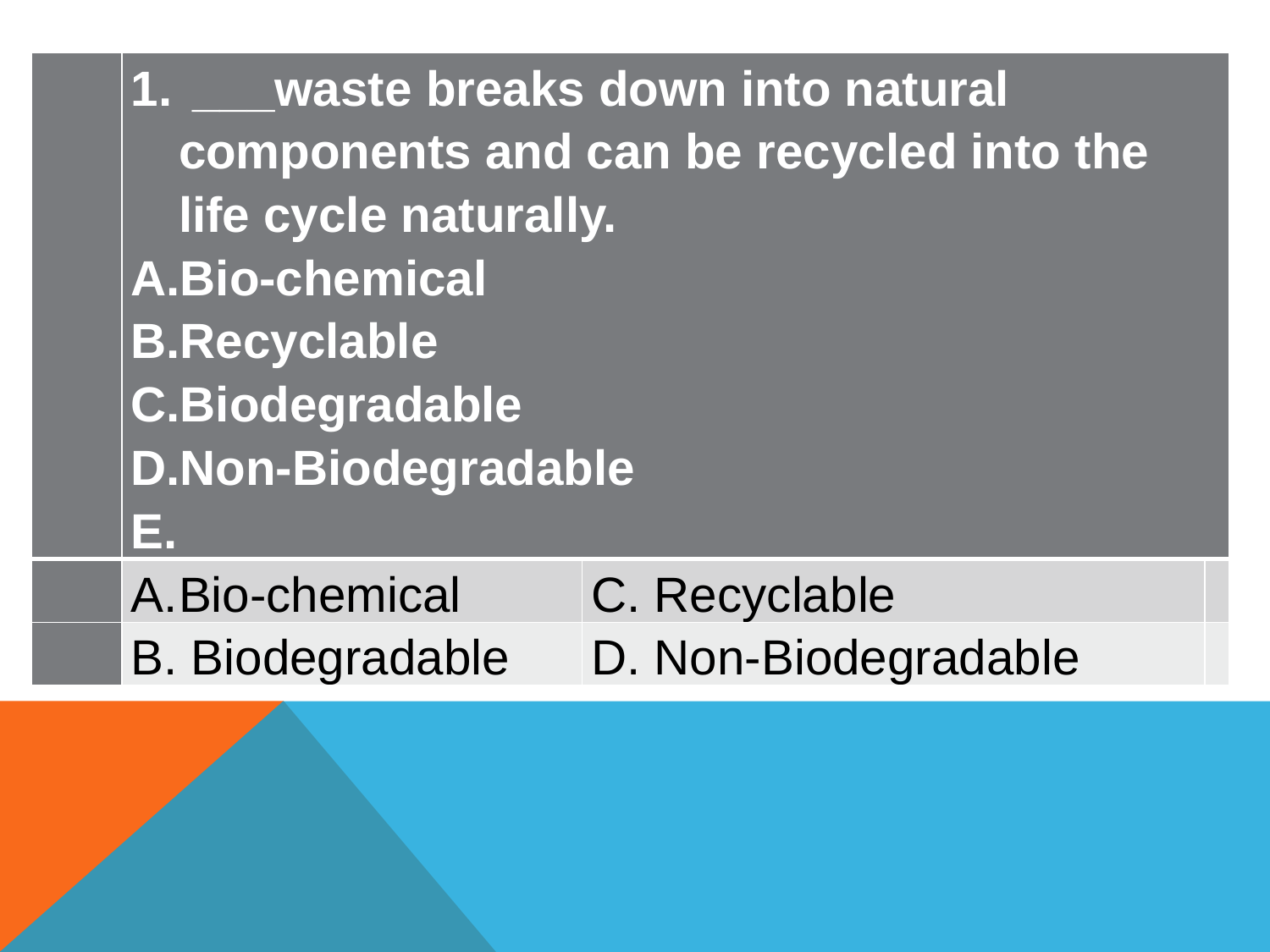

#
|  | \_\_\_waste breaks down into natural components and can be recycled into the life cycle naturally. Bio-chemical Recyclable Biodegradable Non-Biodegradable |  |  |
| --- | --- | --- | --- |
|  | Bio-chemical | C. Recyclable |  |
|  | B. Biodegradable | D. Non-Biodegradable |  |